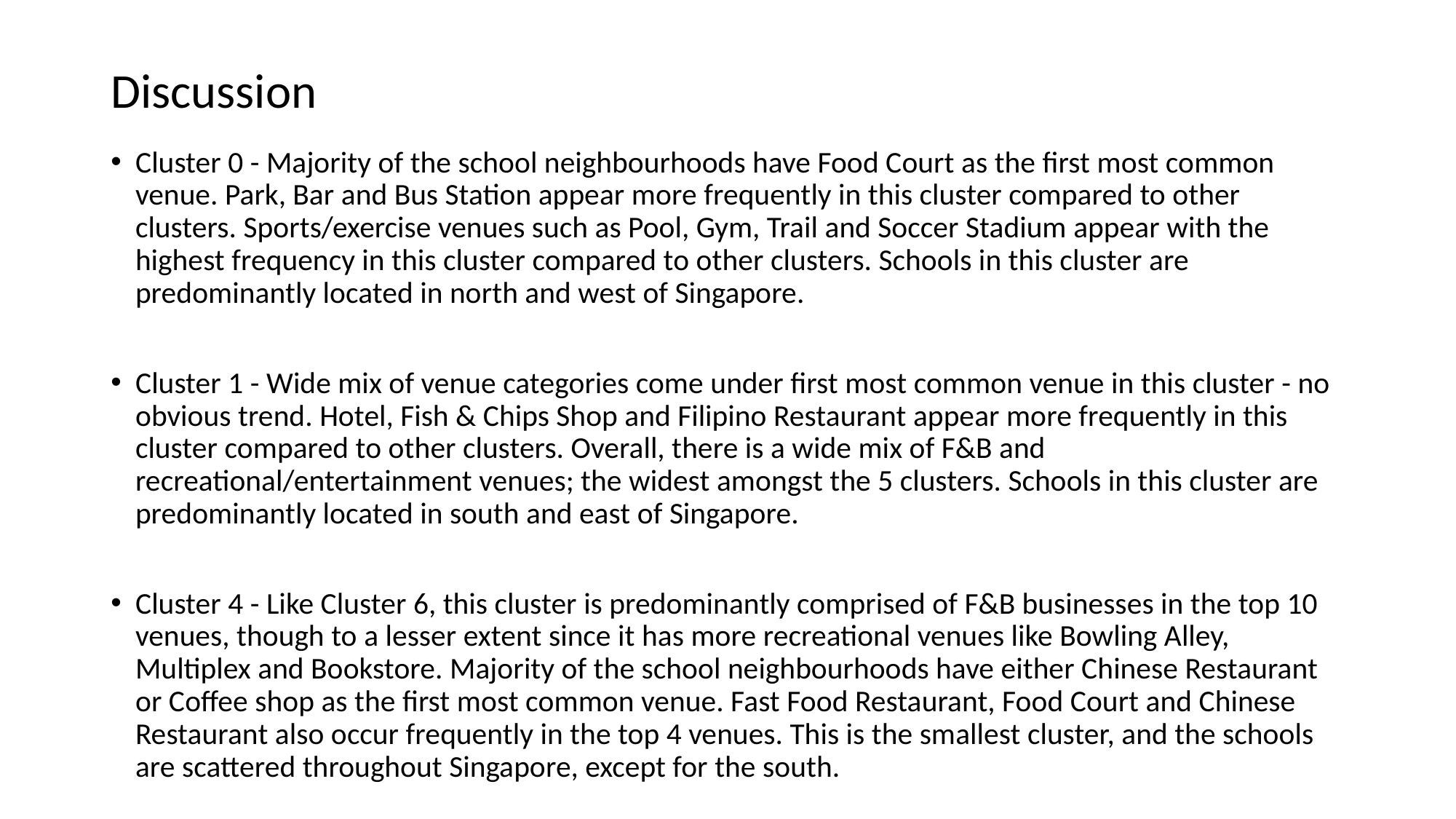

# Discussion
Cluster 0 - Majority of the school neighbourhoods have Food Court as the first most common venue. Park, Bar and Bus Station appear more frequently in this cluster compared to other clusters. Sports/exercise venues such as Pool, Gym, Trail and Soccer Stadium appear with the highest frequency in this cluster compared to other clusters. Schools in this cluster are predominantly located in north and west of Singapore.

Cluster 1 - Wide mix of venue categories come under first most common venue in this cluster - no obvious trend. Hotel, Fish & Chips Shop and Filipino Restaurant appear more frequently in this cluster compared to other clusters. Overall, there is a wide mix of F&B and recreational/entertainment venues; the widest amongst the 5 clusters. Schools in this cluster are predominantly located in south and east of Singapore.

Cluster 4 - Like Cluster 6, this cluster is predominantly comprised of F&B businesses in the top 10 venues, though to a lesser extent since it has more recreational venues like Bowling Alley, Multiplex and Bookstore. Majority of the school neighbourhoods have either Chinese Restaurant or Coffee shop as the first most common venue. Fast Food Restaurant, Food Court and Chinese Restaurant also occur frequently in the top 4 venues. This is the smallest cluster, and the schools are scattered throughout Singapore, except for the south.